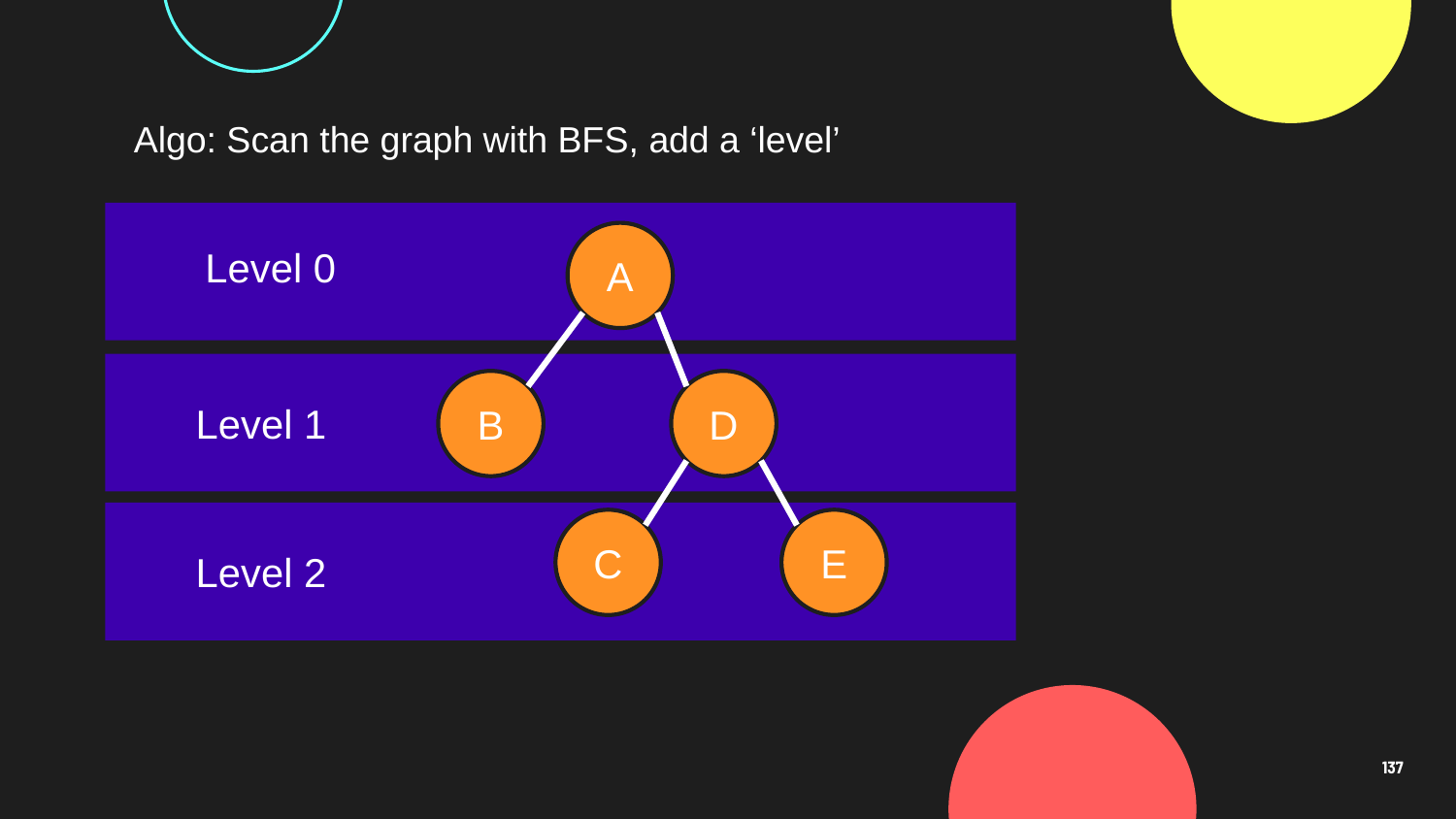

Algo: Scan the graph with BFS, add a ‘level’

A
Level 0

B
D
Level 1

C
E
Level 2
137